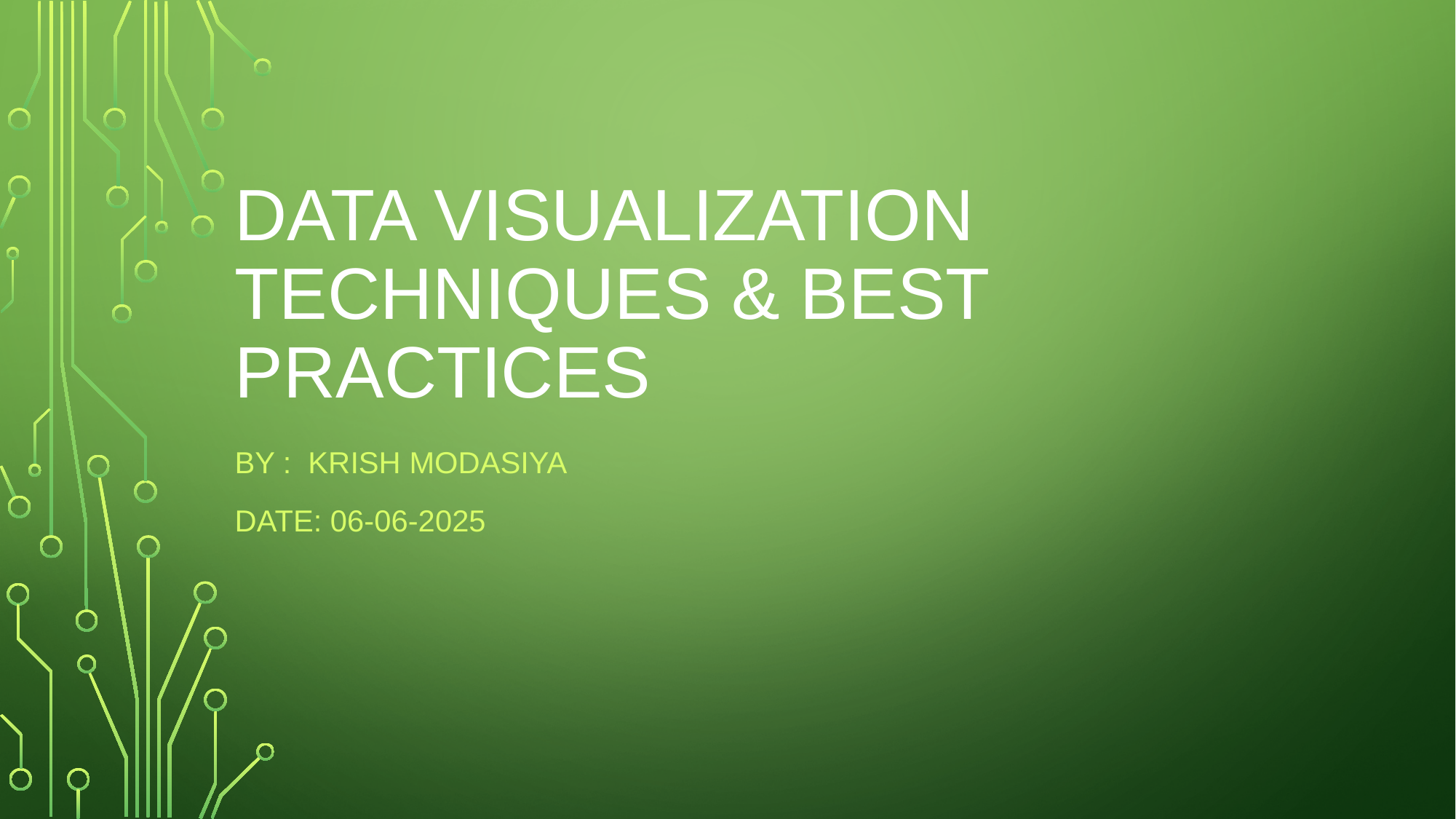

# Data Visualization Techniques & Best Practices
By :  krish Modasiya
Date: 06-06-2025